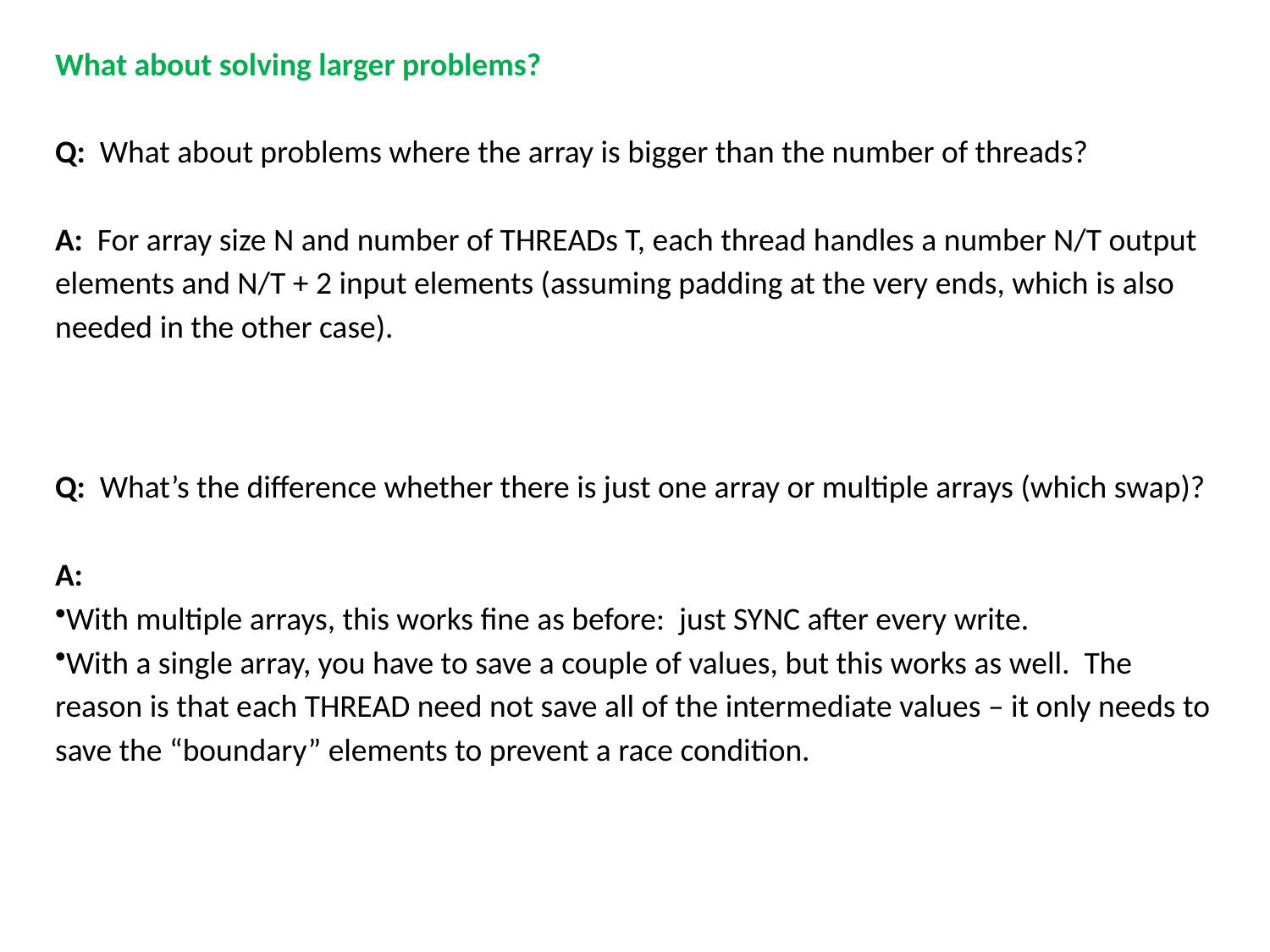

What about solving larger problems?

Q:  What about problems where the array is bigger than the number of threads?

A:  For array size N and number of THREADs T, each thread handles a number N/T output elements and N/T + 2 input elements (assuming padding at the very ends, which is also needed in the other case).

Q:  What’s the difference whether there is just one array or multiple arrays (which swap)?

A:
With multiple arrays, this works fine as before:  just SYNC after every write.
With a single array, you have to save a couple of values, but this works as well.  The reason is that each THREAD need not save all of the intermediate values – it only needs to save the “boundary” elements to prevent a race condition.